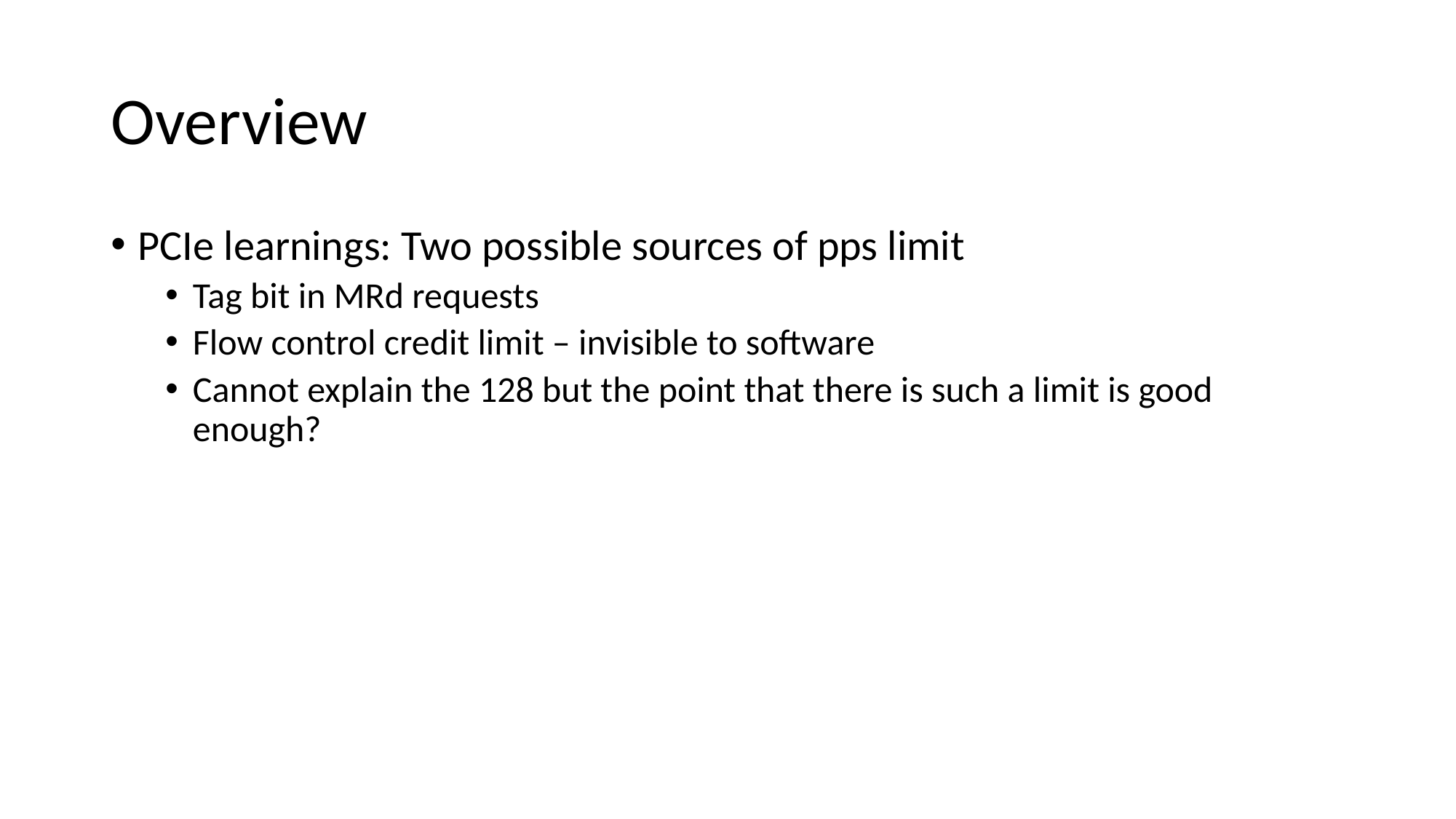

# Overview
PCIe learnings: Two possible sources of pps limit
Tag bit in MRd requests
Flow control credit limit – invisible to software
Cannot explain the 128 but the point that there is such a limit is good enough?